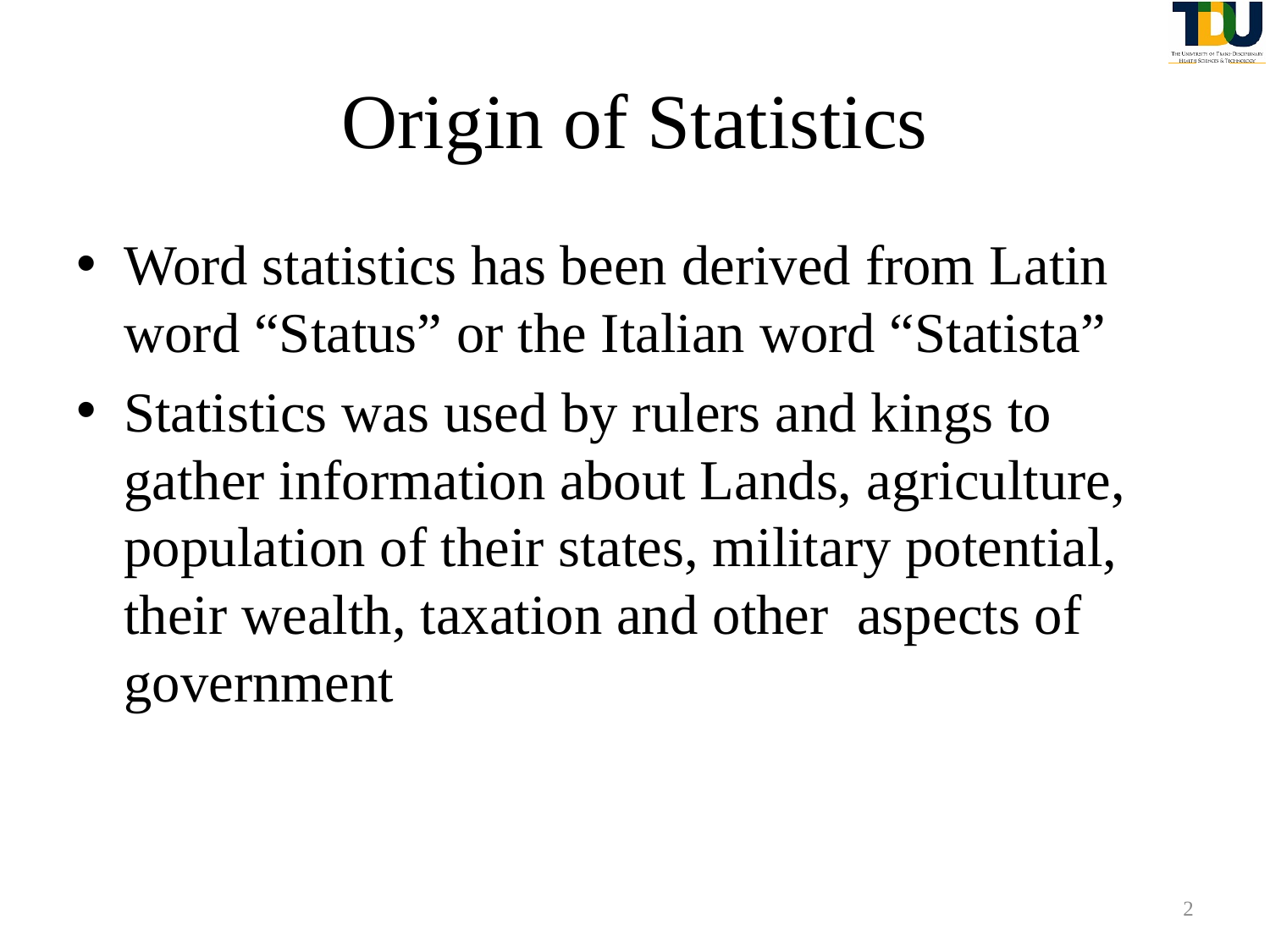

# Origin of Statistics
Word statistics has been derived from Latin word “Status” or the Italian word “Statista”
Statistics was used by rulers and kings to gather information about Lands, agriculture, population of their states, military potential, their wealth, taxation and other  aspects of government

2